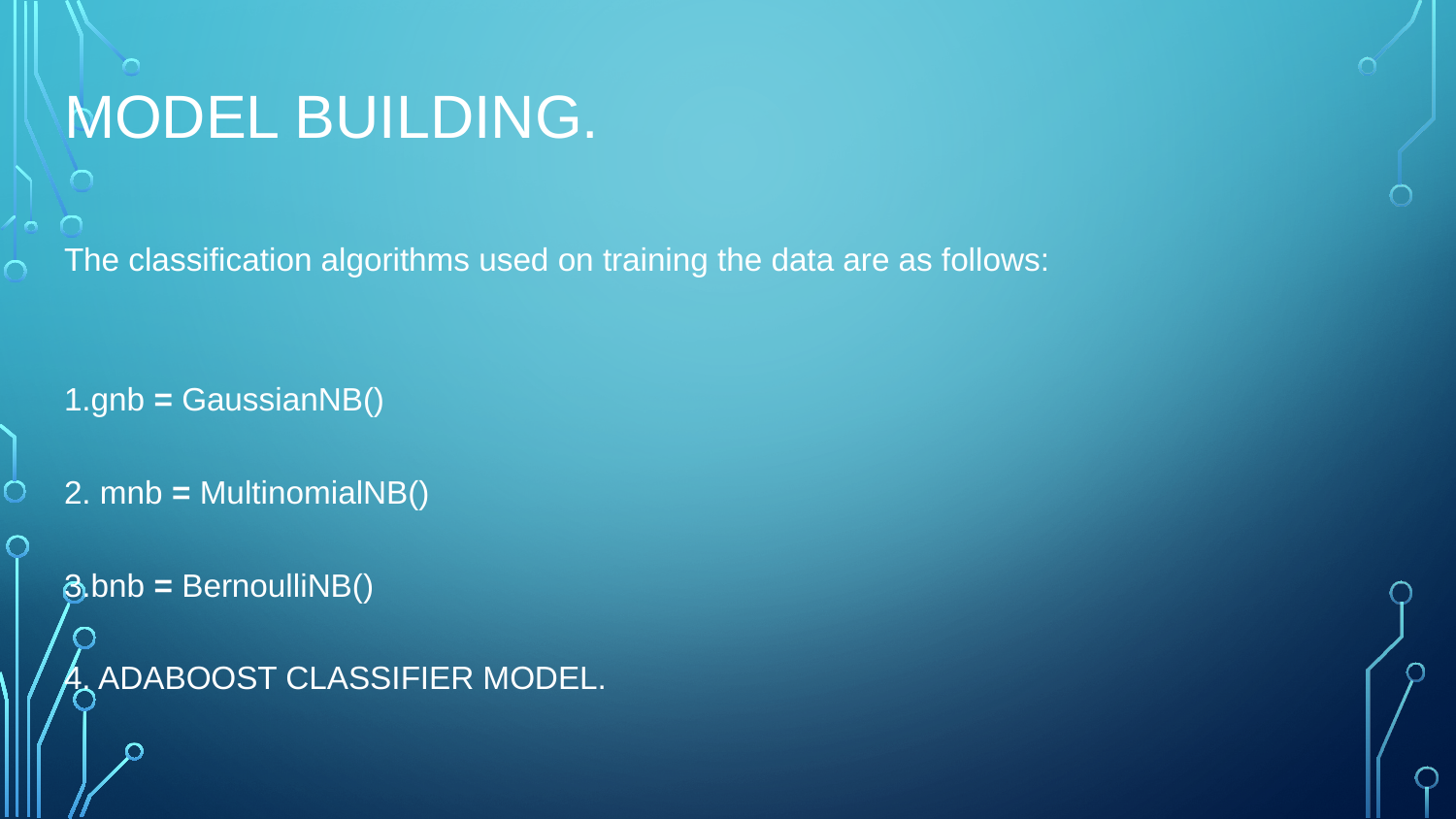

# MODEL BUILDING.
The classification algorithms used on training the data are as follows:

1.gnb = GaussianNB()

2. mnb = MultinomialNB()

3.bnb = BernoulliNB()

4. ADABOOST CLASSIFIER MODEL.